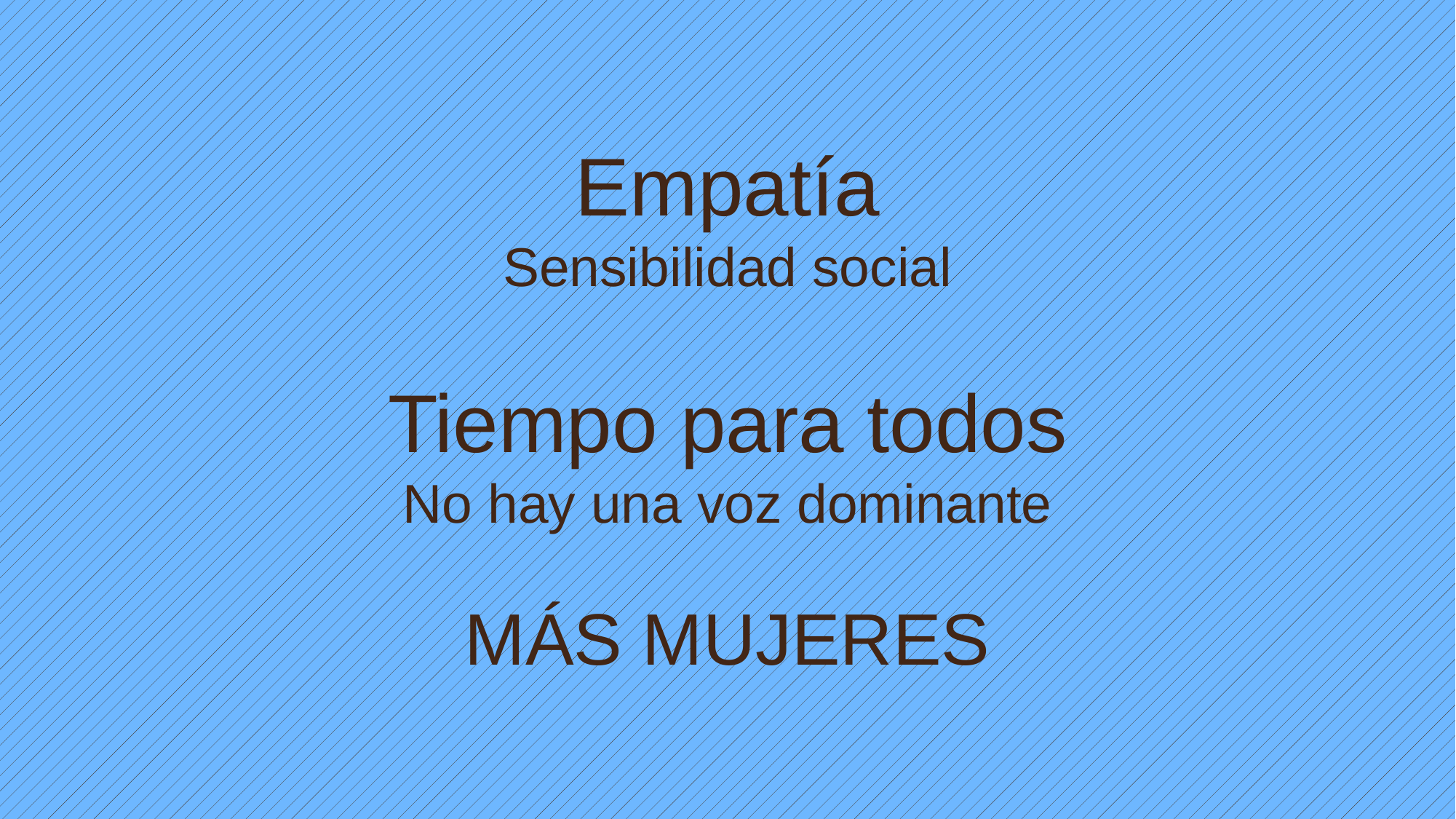

Empatía
Sensibilidad social

Tiempo para todos
No hay una voz dominante

MÁS MUJERES